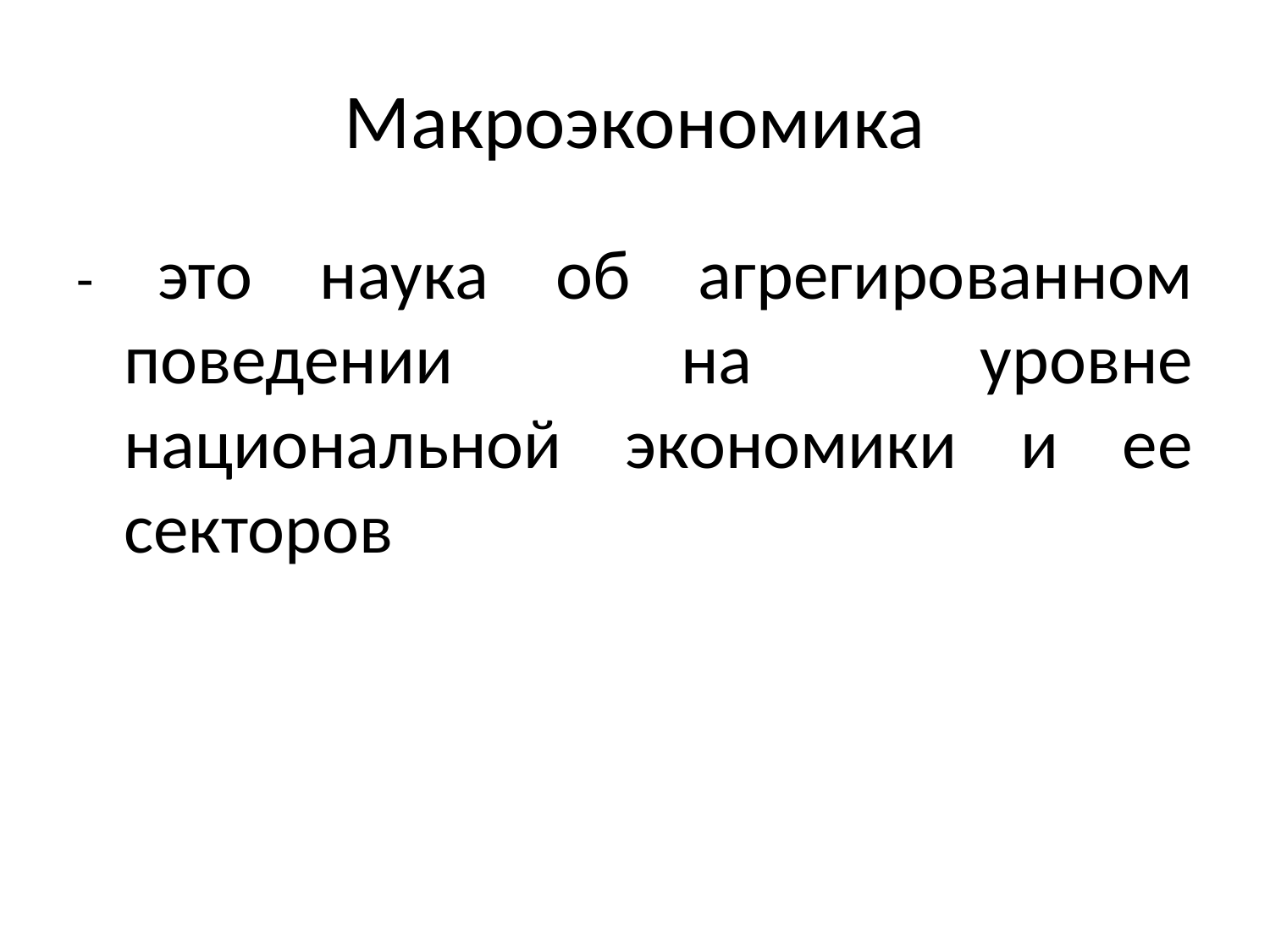

# Макроэкономика
- это наука об агрегированном поведении на уровне национальной экономики и ее секторов